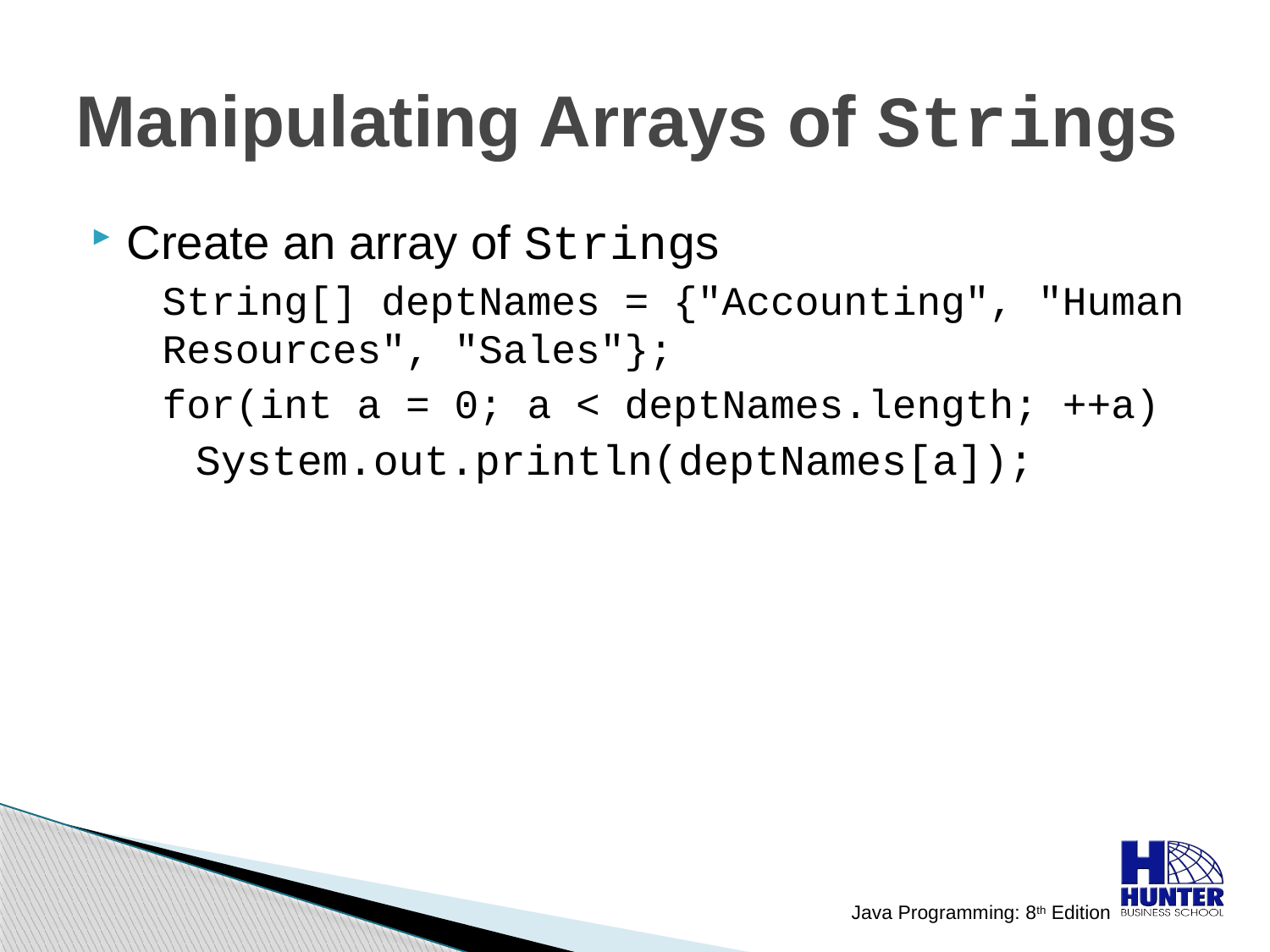

# Manipulating Arrays of Strings
Create an array of Strings
	String[] deptNames = {"Accounting", "Human Resources", "Sales"};
	for(int a = 0; a < deptNames.length; ++a)
	System.out.println(deptNames[a]);